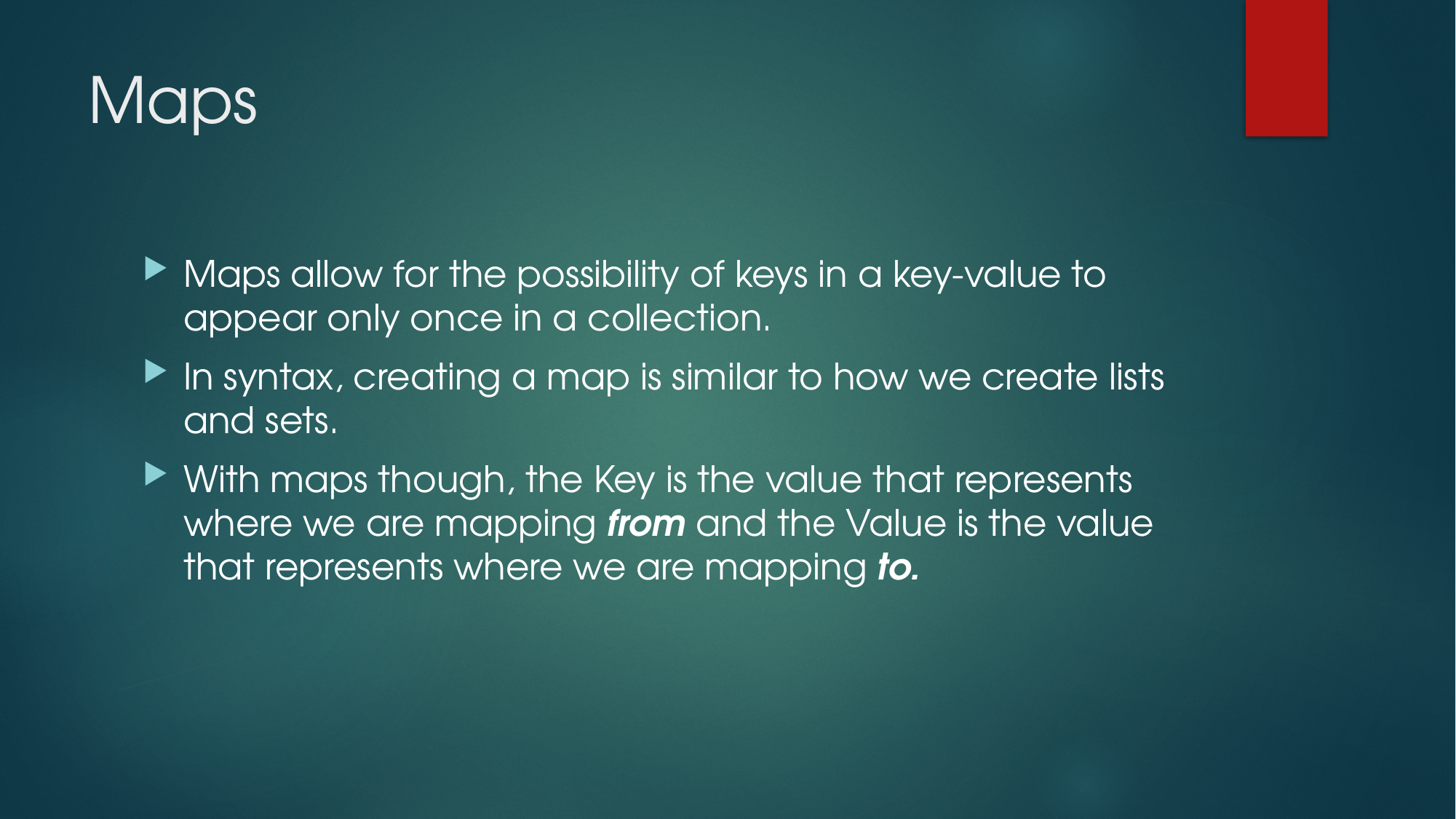

# Maps
Maps allow for the possibility of keys in a key-value to appear only once in a collection.
In syntax, creating a map is similar to how we create lists and sets.
With maps though, the Key is the value that represents where we are mapping from and the Value is the value that represents where we are mapping to.